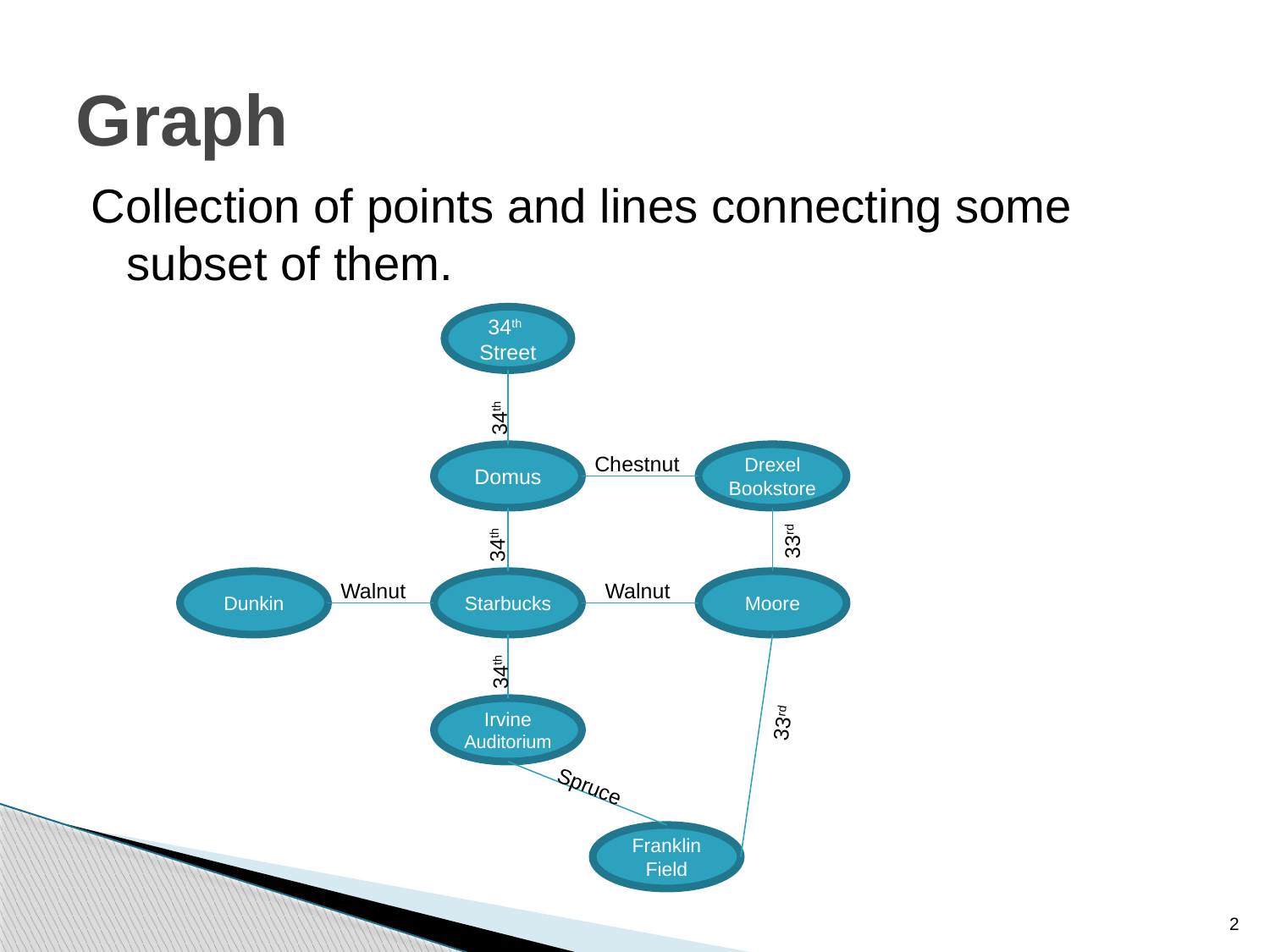

# Graph
Collection of points and lines connecting some subset of them.

34th  Street
34th
Domus
Chestnut
Drexel Bookstore
33rd
34th
Dunkin
Walnut
Starbucks
Walnut
Moore
34th
33rd
Irvine Auditorium
Spruce
Franklin Field
2